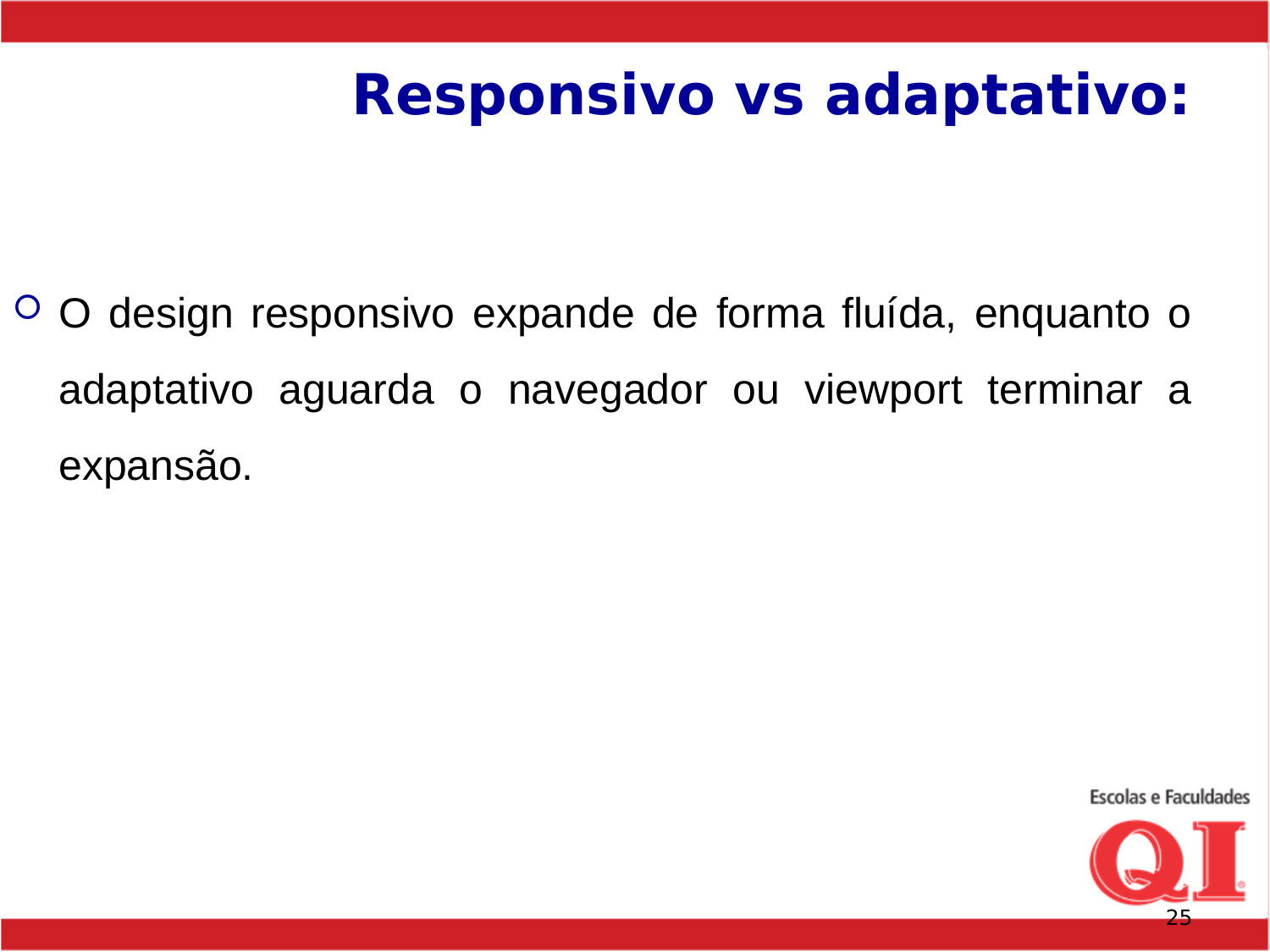

# Responsivo vs adaptativo:
O design responsivo expande de forma fluída, enquanto o adaptativo aguarda o navegador ou viewport terminar a expansão.

25